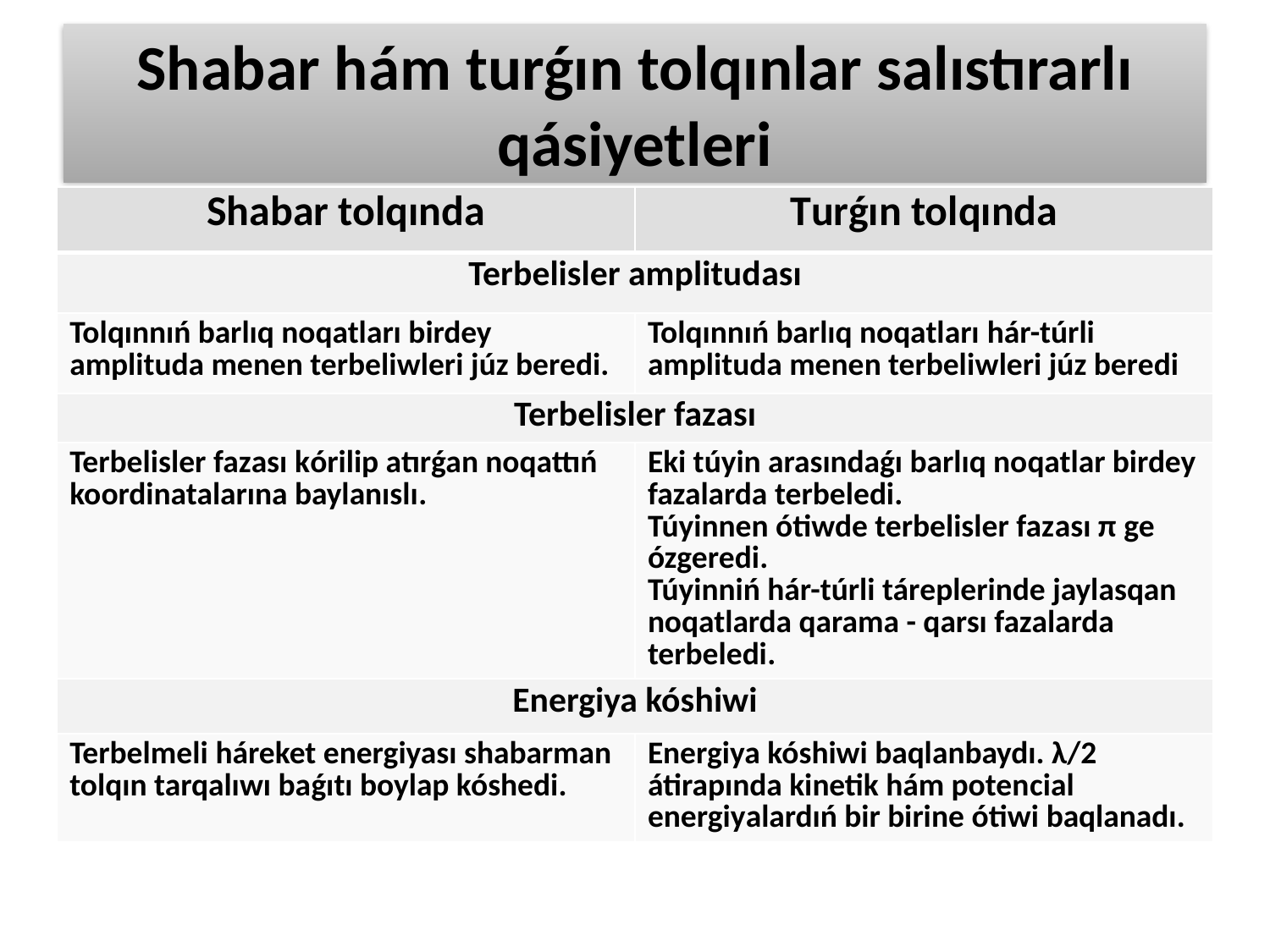

# Shabar hám turǵın tolqınlar salıstırarlı qásiyetleri
| Shabar tolqında | Turǵın tolqında |
| --- | --- |
| Terbelisler amplitudası |  |
| Tolqınnıń barlıq noqatları birdey amplituda menen terbeliwleri júz beredi. | Tolqınnıń barlıq noqatları hár-túrli amplituda menen terbeliwleri júz beredi |
| Terbelisler fazası |  |
| Terbelisler fazası kórilip atırǵan noqattıń koordinatalarına baylanıslı. | Eki túyin arasındaǵı barlıq noqatlar birdey fazalarda terbeledi. Túyinnen ótiwde terbelisler fazası π ge ózgeredi. Túyinniń hár-túrli táreplerinde jaylasqan noqatlarda qarama - qarsı fazalarda terbeledi. |
| Energiya kóshiwi |  |
| Terbelmeli háreket energiyası shabarman tolqın tarqalıwı baǵıtı boylap kóshedi. | Energiya kóshiwi baqlanbaydı. λ/2 átirapında kinetik hám potencial energiyalardıń bir birine ótiwi baqlanadı. |